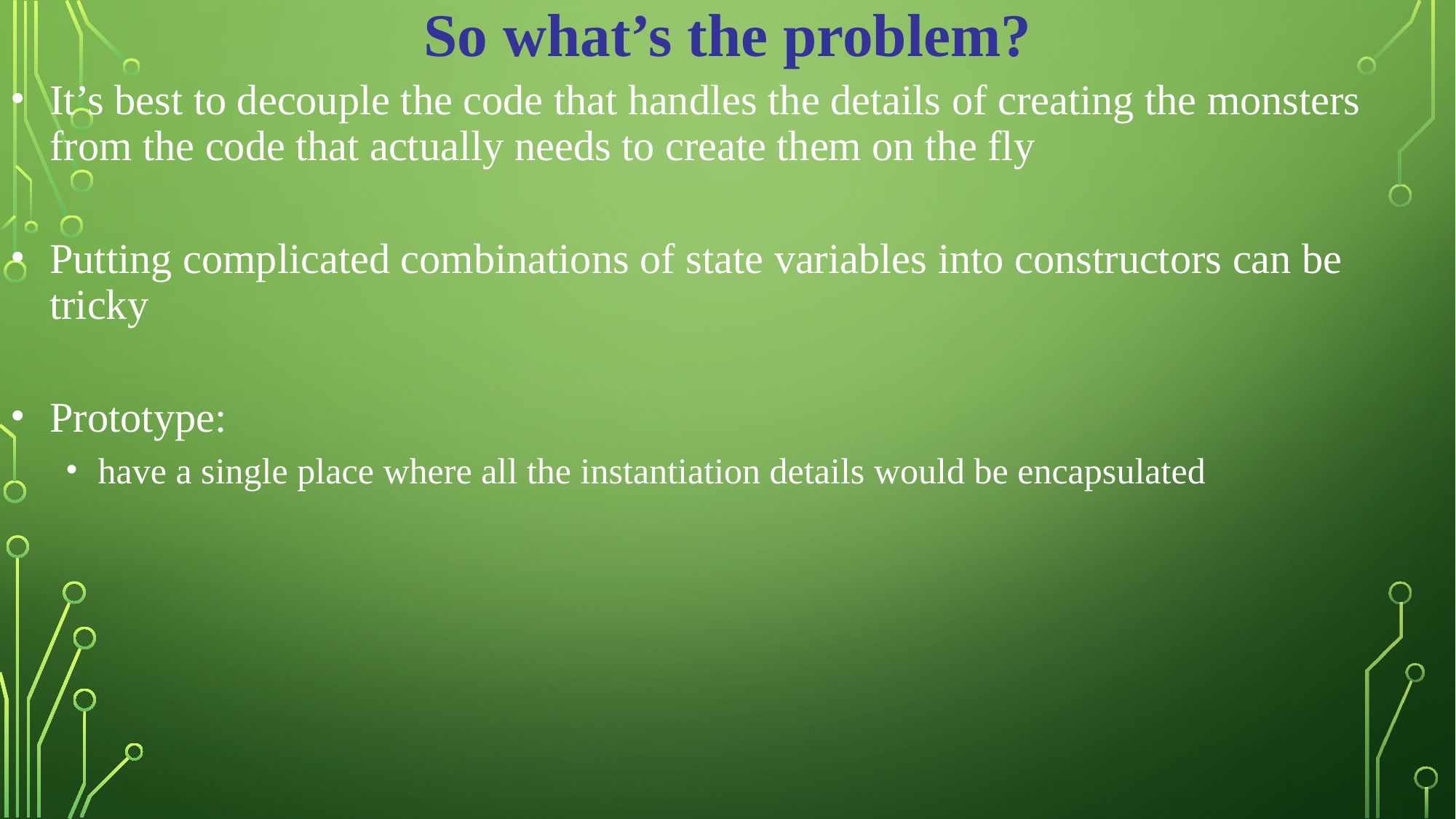

So what’s the problem?
It’s best to decouple the code that handles the details of creating the monsters from the code that actually needs to create them on the fly

Putting complicated combinations of state variables into constructors can be tricky

Prototype:
have a single place where all the instantiation details would be encapsulated